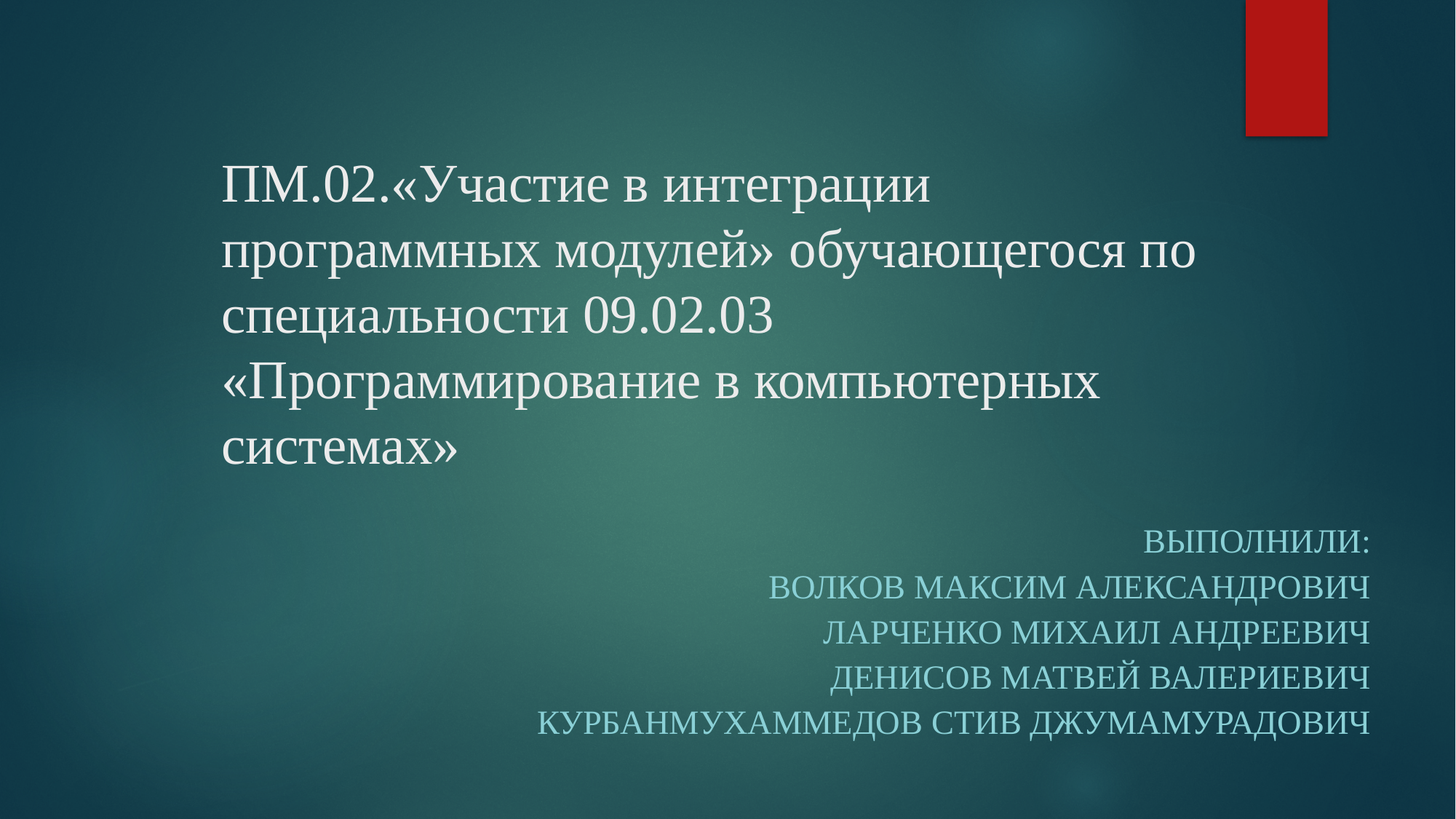

# ПМ.02.«Участие в интеграции программных модулей» обучающегося по специальности 09.02.03 «Программирование в компьютерных системах»

Выполнили:
Волков Максим Александрович
Ларченко Михаил Андреевич
Денисов Матвей Валериевич
 Курбанмухаммедов Стив Джумамурадович